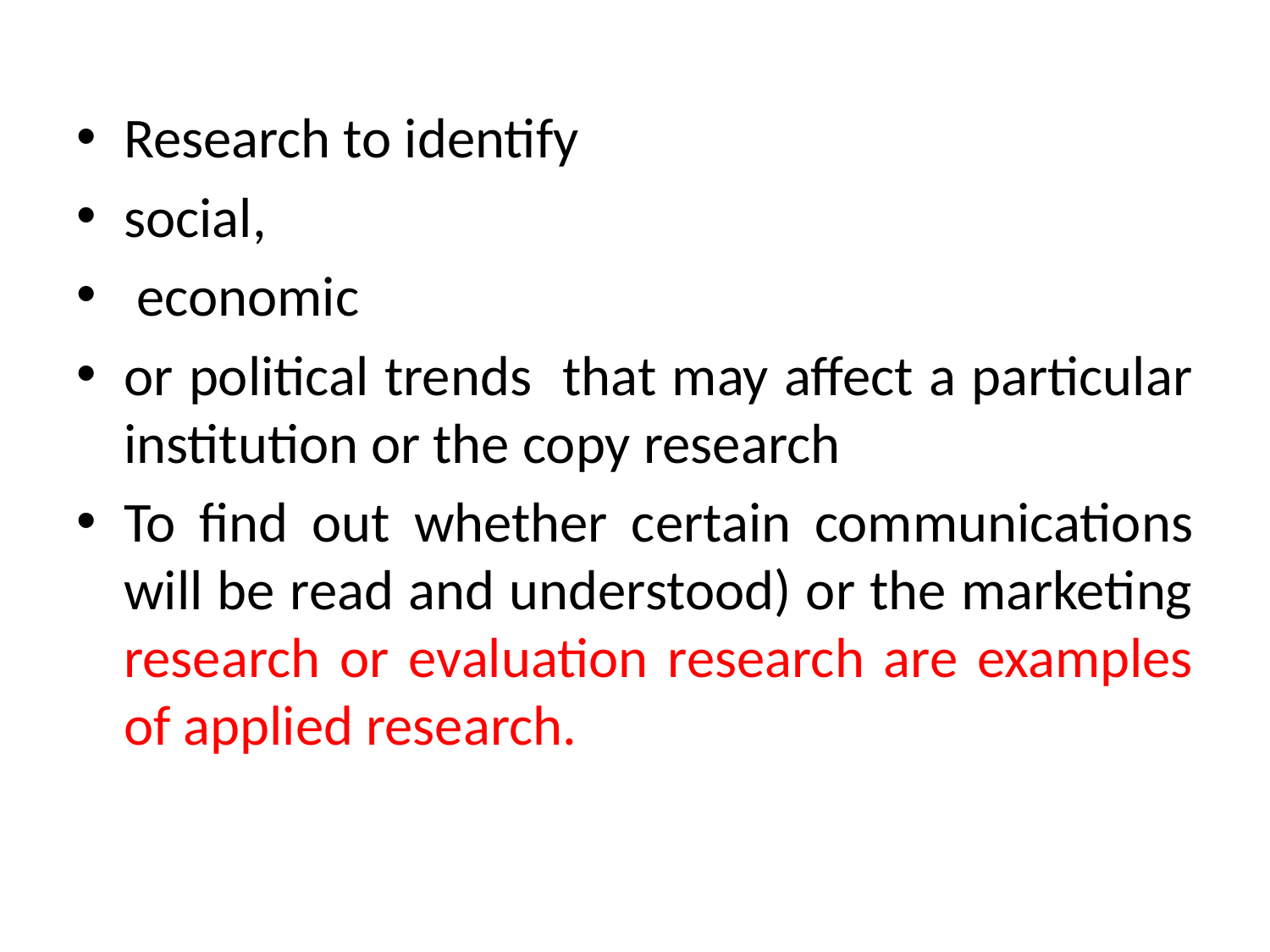

Research to identify
social,
 economic
or political trends  that may affect a particular institution or the copy research
To find out whether certain communications will be read and understood) or the marketing research or evaluation research are examples of applied research.